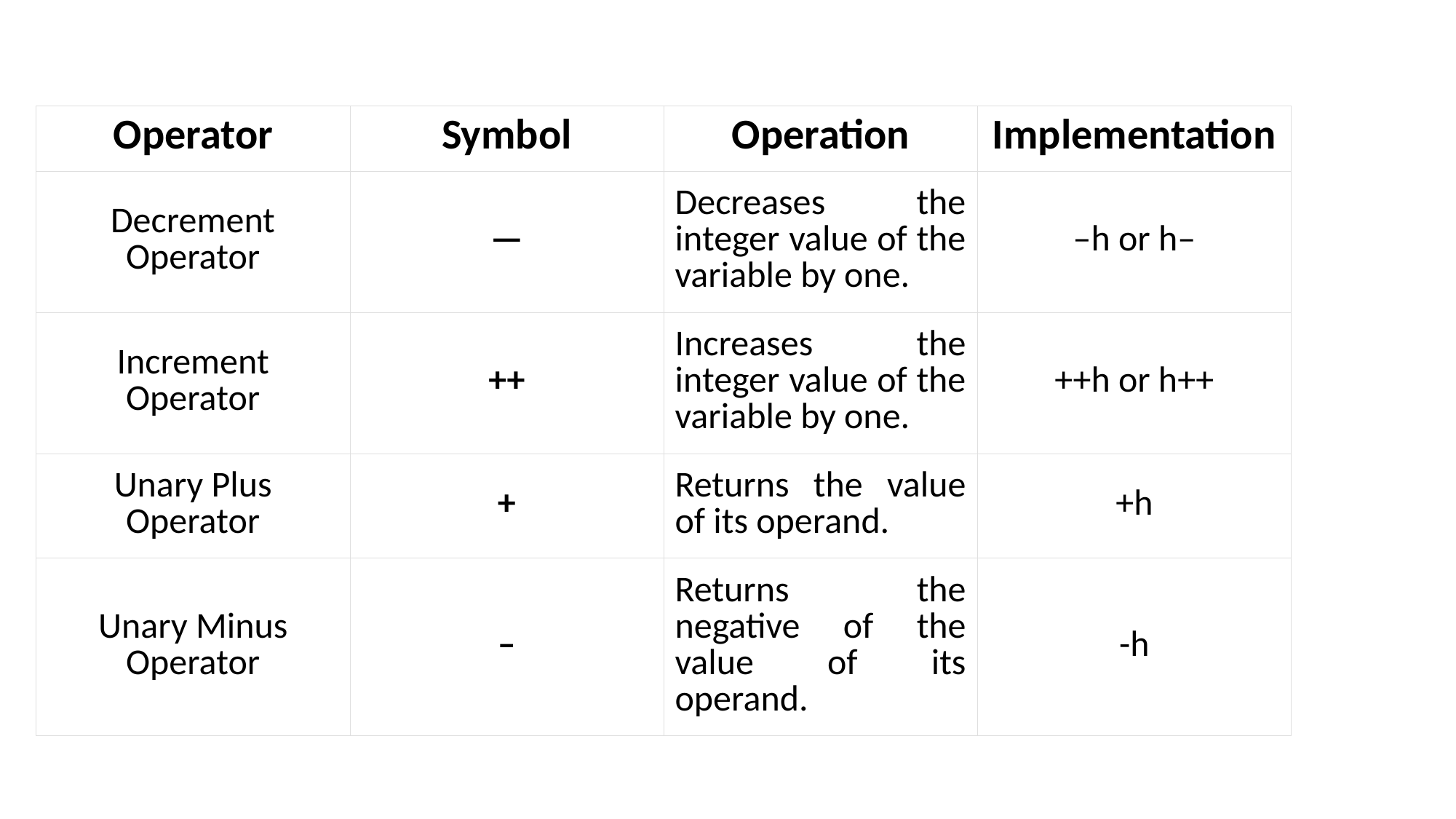

| Operator | Symbol | Operation | Implementation |
| --- | --- | --- | --- |
| Decrement Operator | — | Decreases the integer value of the variable by one. | –h or h– |
| Increment Operator | ++ | Increases the integer value of the variable by one. | ++h or h++ |
| Unary Plus Operator | + | Returns the value of its operand. | +h |
| Unary Minus Operator | – | Returns the negative of the value of its operand. | -h |